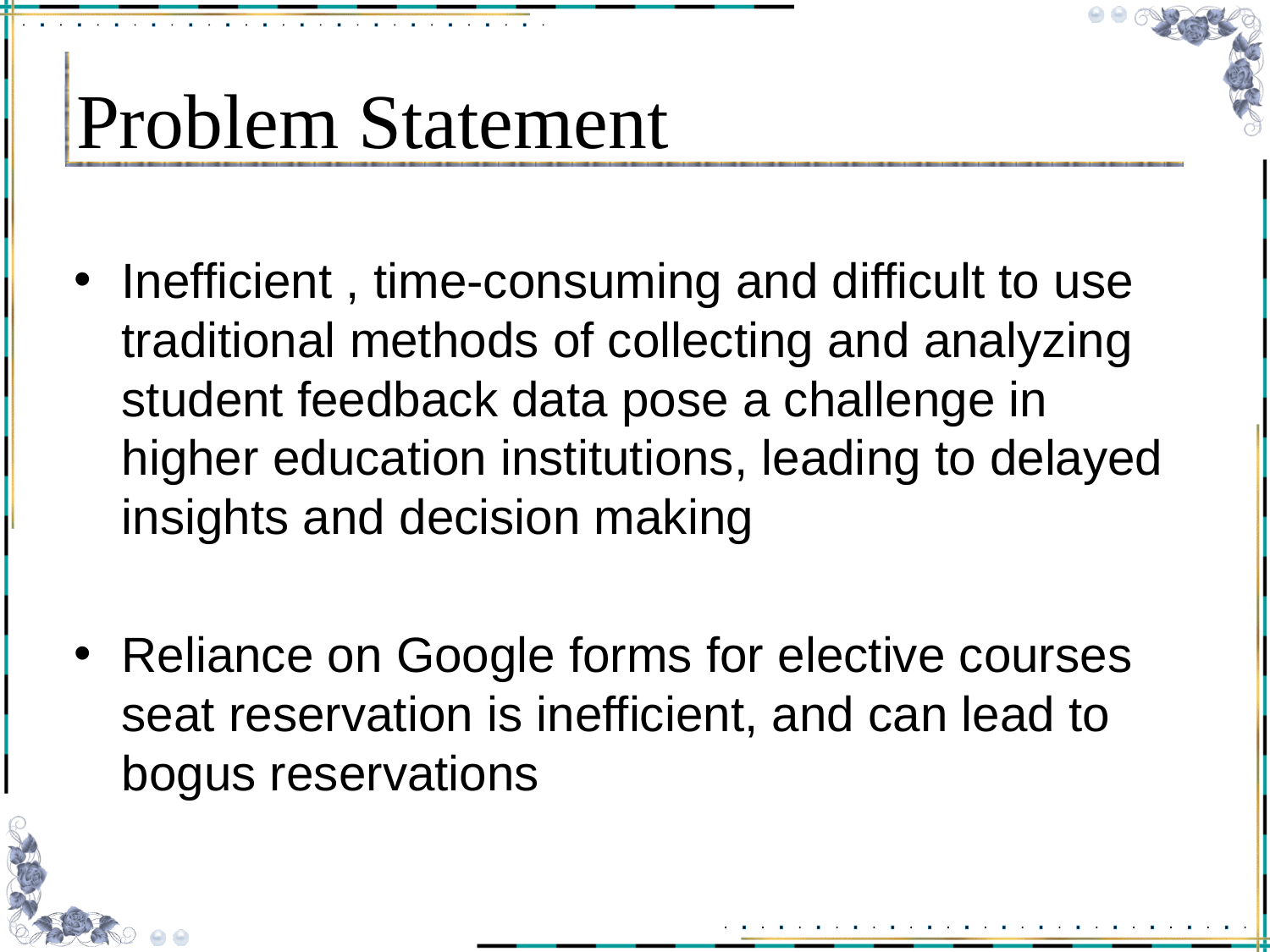

# Problem Statement
Inefficient , time-consuming and difficult to use traditional methods of collecting and analyzing student feedback data pose a challenge in higher education institutions, leading to delayed insights and decision making

Reliance on Google forms for elective courses seat reservation is inefficient, and can lead to bogus reservations